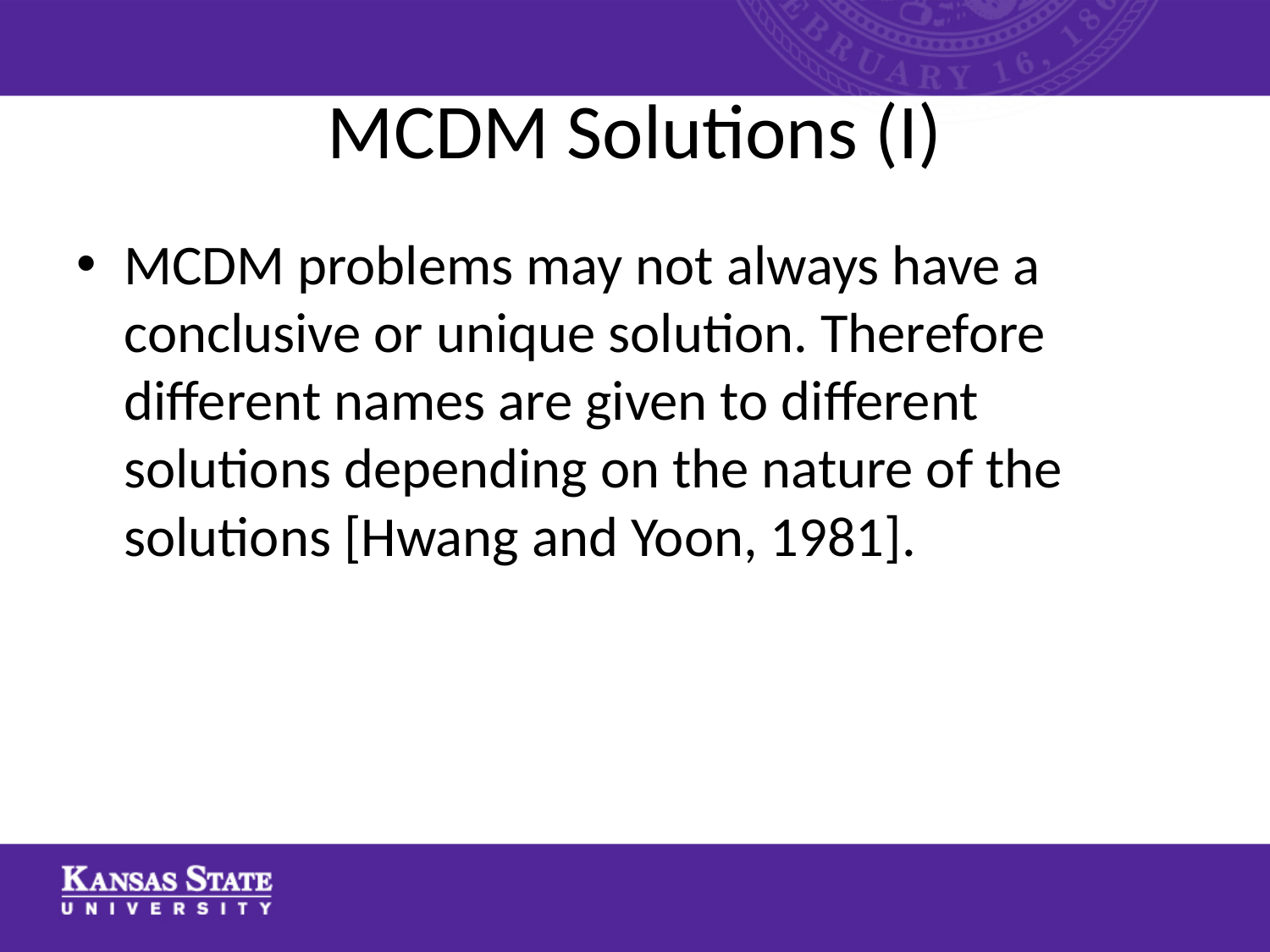

# MCDM Solutions (I)
MCDM problems may not always have a conclusive or unique solution. Therefore different names are given to different solutions depending on the nature of the solutions [Hwang and Yoon, 1981].